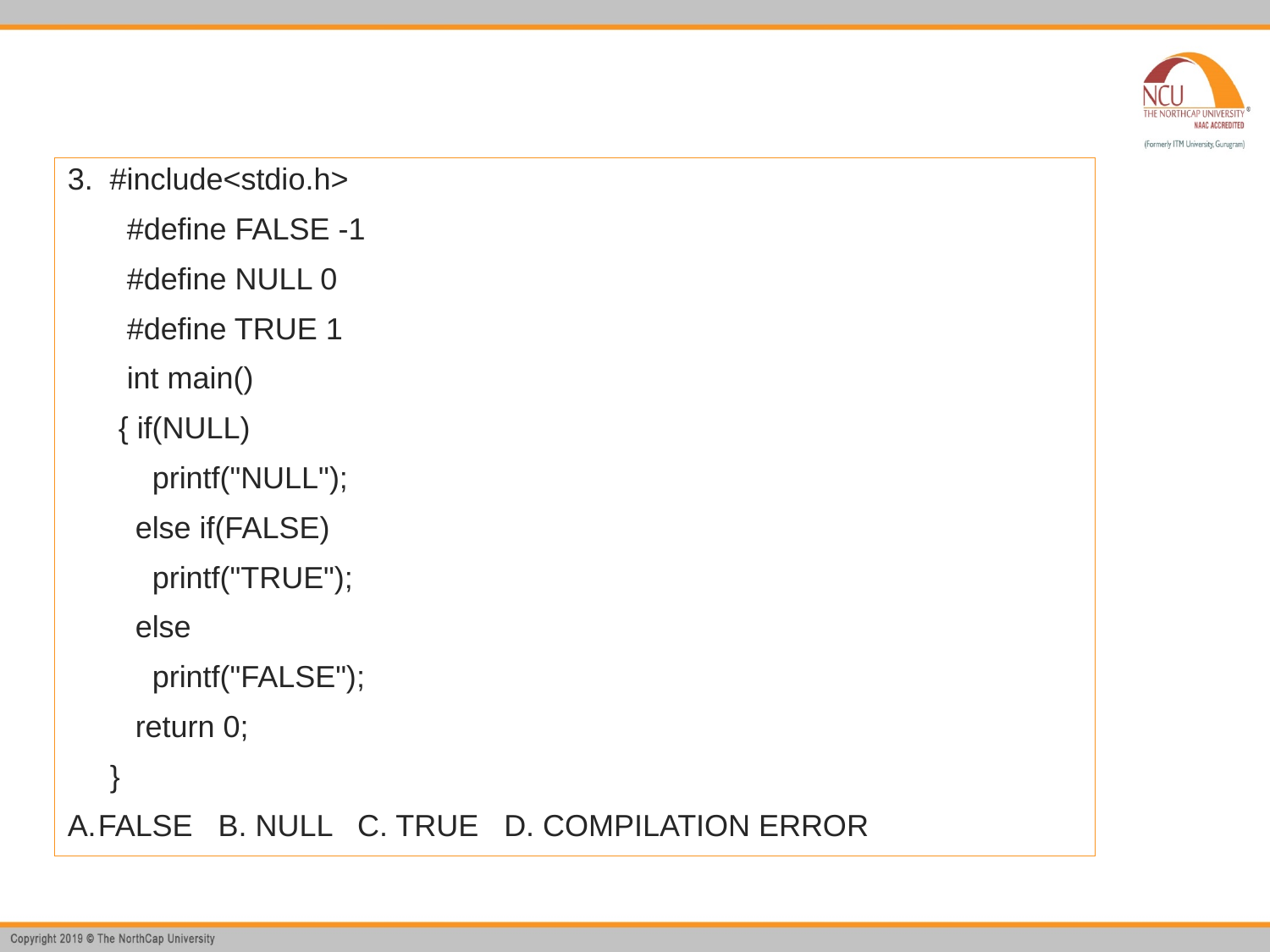

3.  #include<stdio.h>
       #define FALSE -1
       #define NULL 0
       #define TRUE 1
       int main()
      { if(NULL)
          printf("NULL");
        else if(FALSE)
          printf("TRUE");
        else
          printf("FALSE");
        return 0;
     }
FALSE   B. NULL   C. TRUE   D. COMPILATION ERROR